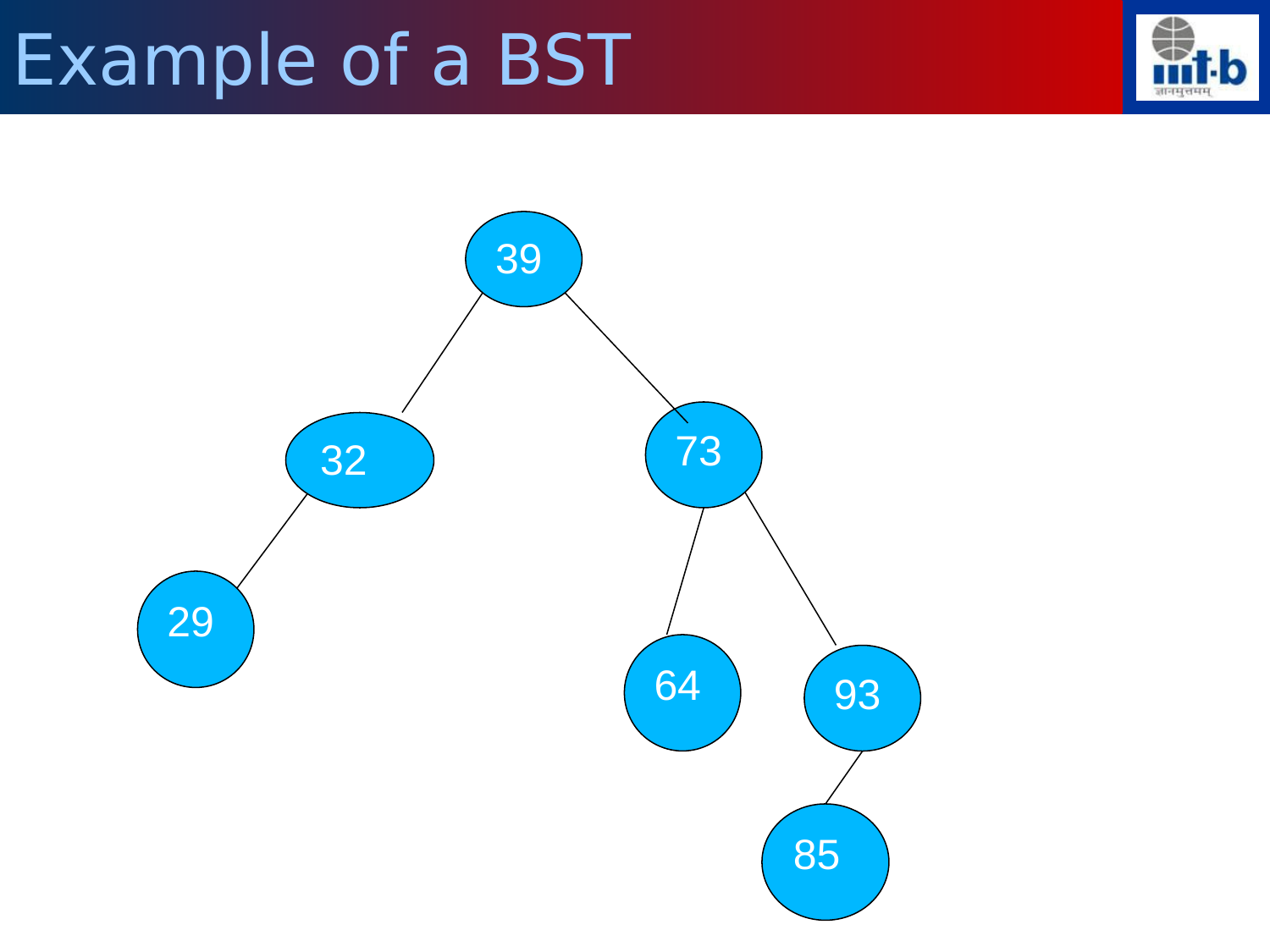

Example of a BST

39
73
32
29
64
93
85